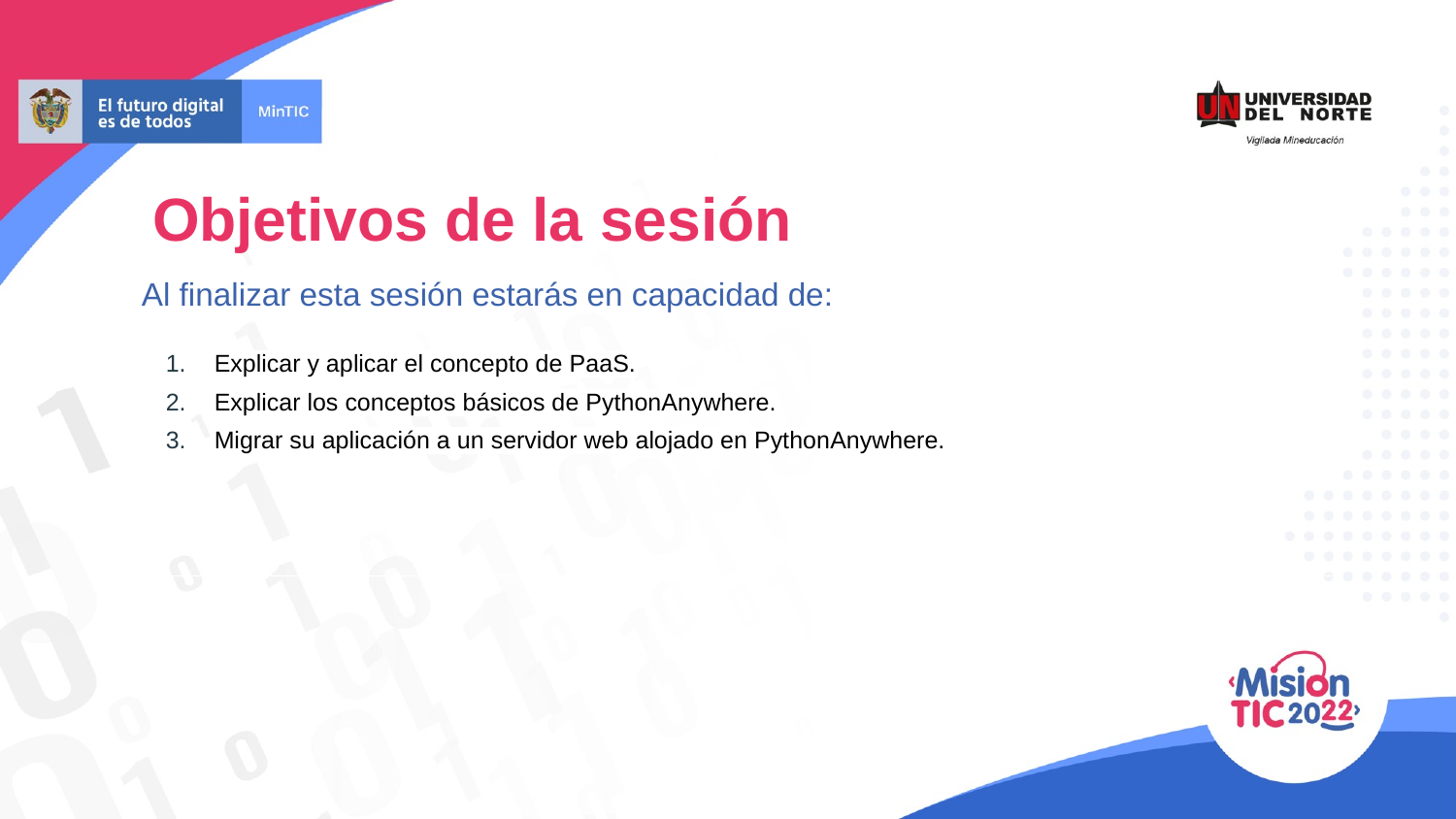

# Objetivos de la sesión
Al finalizar esta sesión estarás en capacidad de:

Explicar y aplicar el concepto de PaaS.
Explicar los conceptos básicos de PythonAnywhere.
Migrar su aplicación a un servidor web alojado en PythonAnywhere.